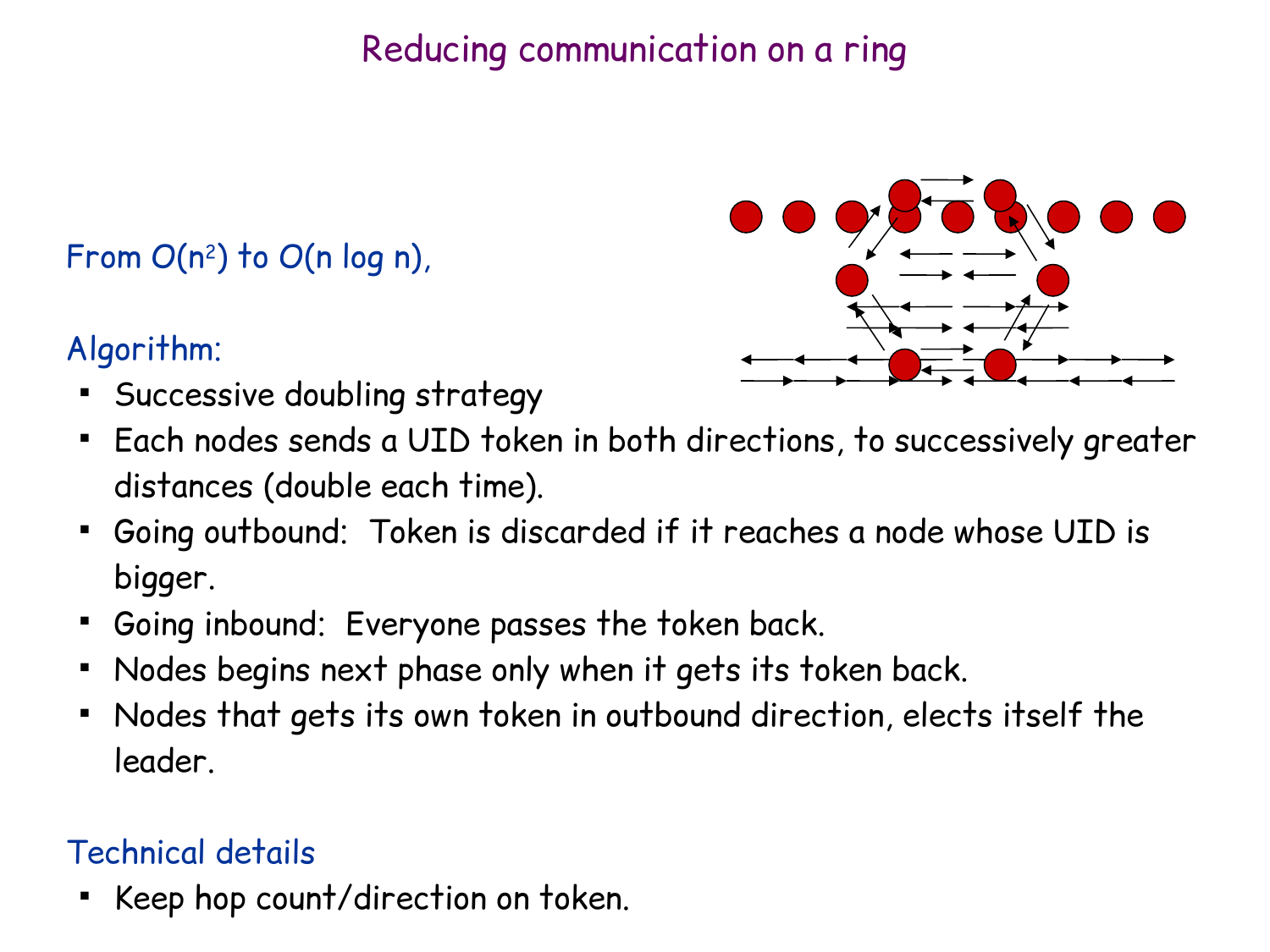

# Reducing communication on a ring

From O(n2) to O(n log n),

Algorithm:
Successive doubling strategy
Each nodes sends a UID token in both directions, to successively greater distances (double each time).
Going outbound:  Token is discarded if it reaches a node whose UID is bigger.
Going inbound:  Everyone passes the token back.
Nodes begins next phase only when it gets its token back.
Nodes that gets its own token in outbound direction, elects itself the leader.

Technical details
Keep hop count/direction on token.